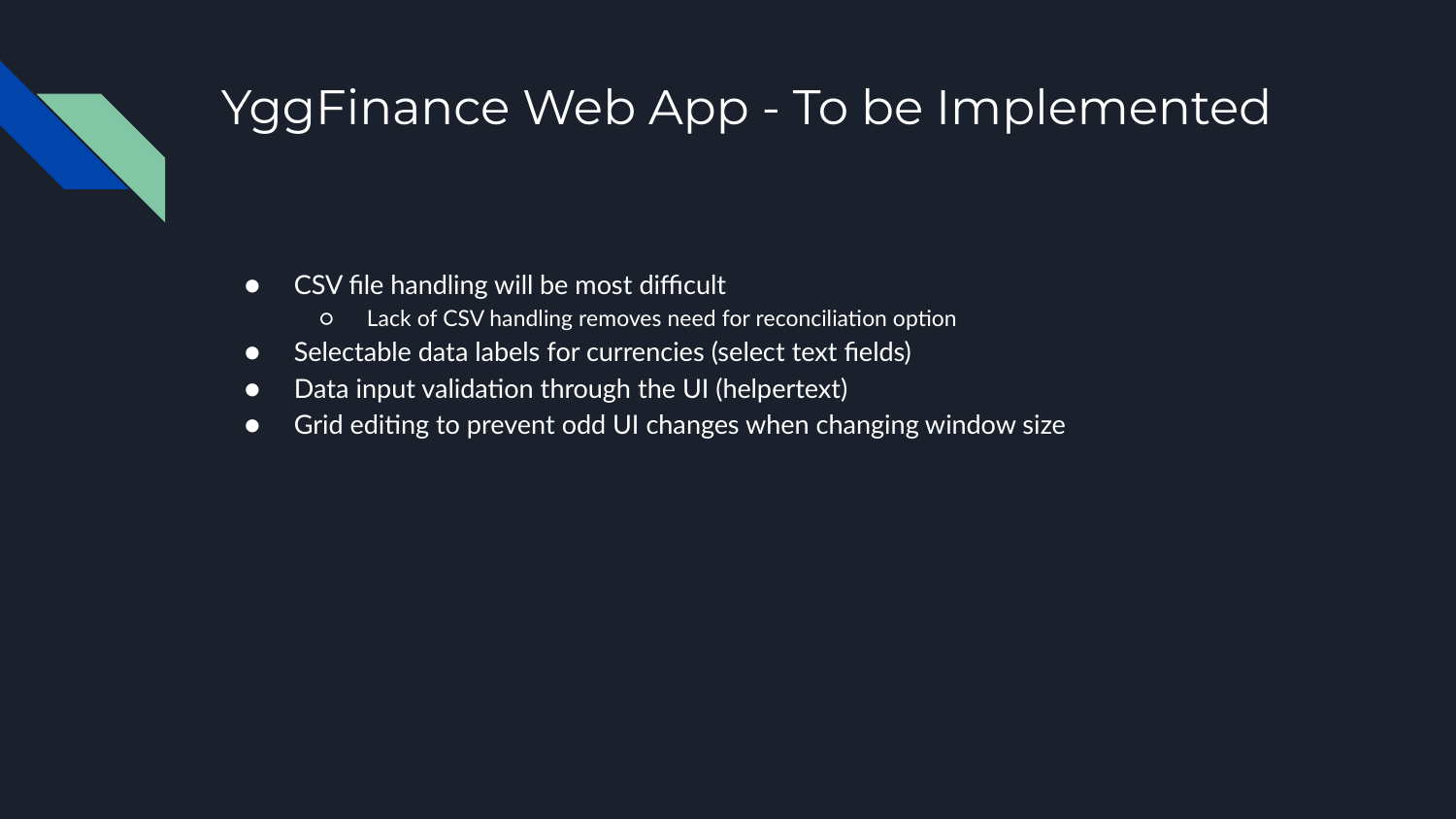

# YggFinance Web App - To be Implemented
CSV file handling will be most difficult
Lack of CSV handling removes need for reconciliation option
Selectable data labels for currencies (select text fields)
Data input validation through the UI (helpertext)
Grid editing to prevent odd UI changes when changing window size